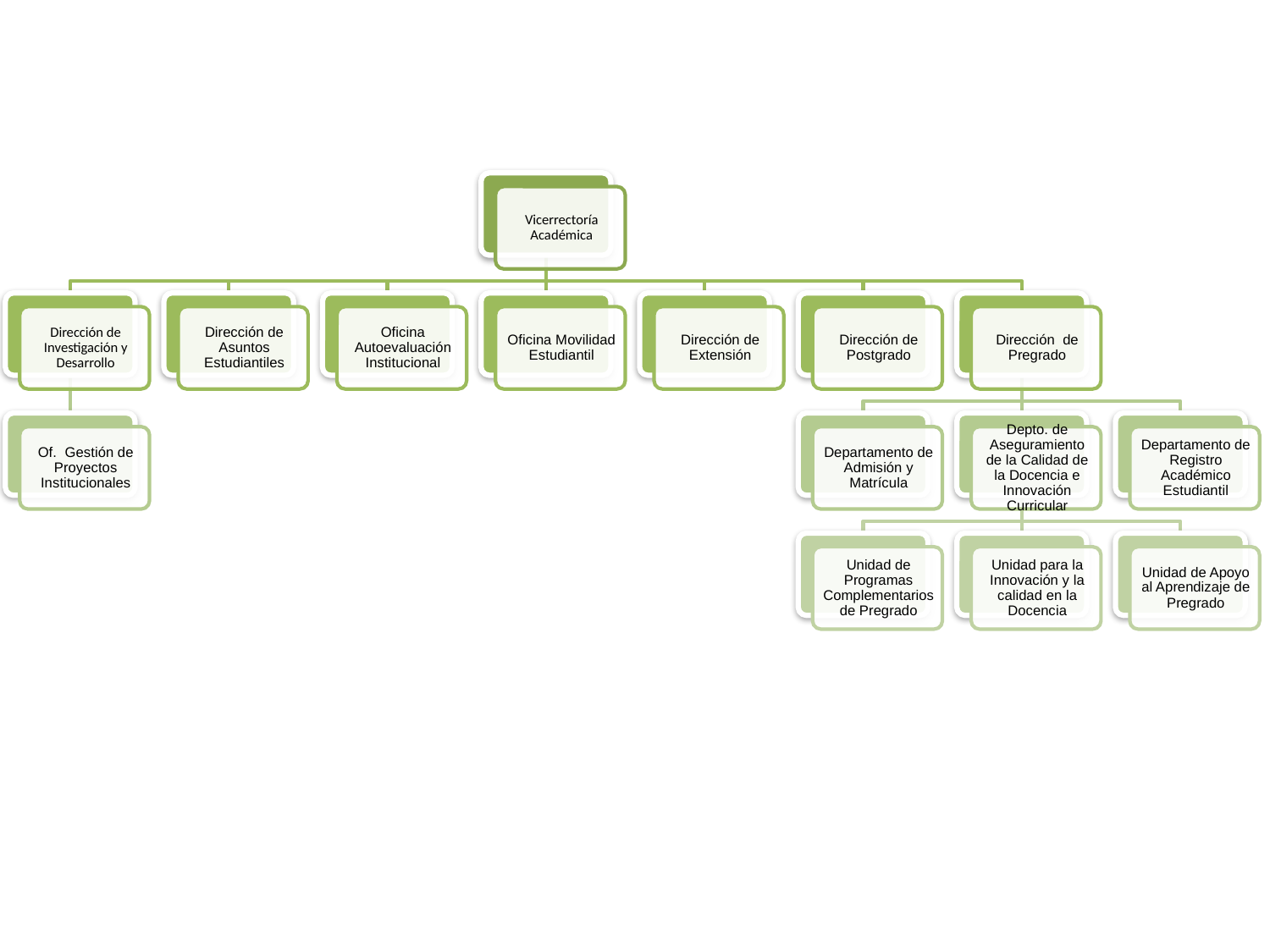

Vicerrectoría Académica
Dirección de Investigación y Desarrollo
Of.  Gestión de Proyectos Institucionales
Dirección de Asuntos Estudiantiles
Oficina Autoevaluación Institucional
Oficina Movilidad Estudiantil
Dirección de Extensión
Dirección de Postgrado
Dirección  de Pregrado
Departamento de Admisión y Matrícula
Depto. de Aseguramiento de la Calidad de la Docencia e Innovación Curricular
Unidad de Programas Complementarios de Pregrado
Unidad para la Innovación y la calidad en la Docencia
Unidad de Apoyo al Aprendizaje de Pregrado
Departamento de Registro Académico Estudiantil